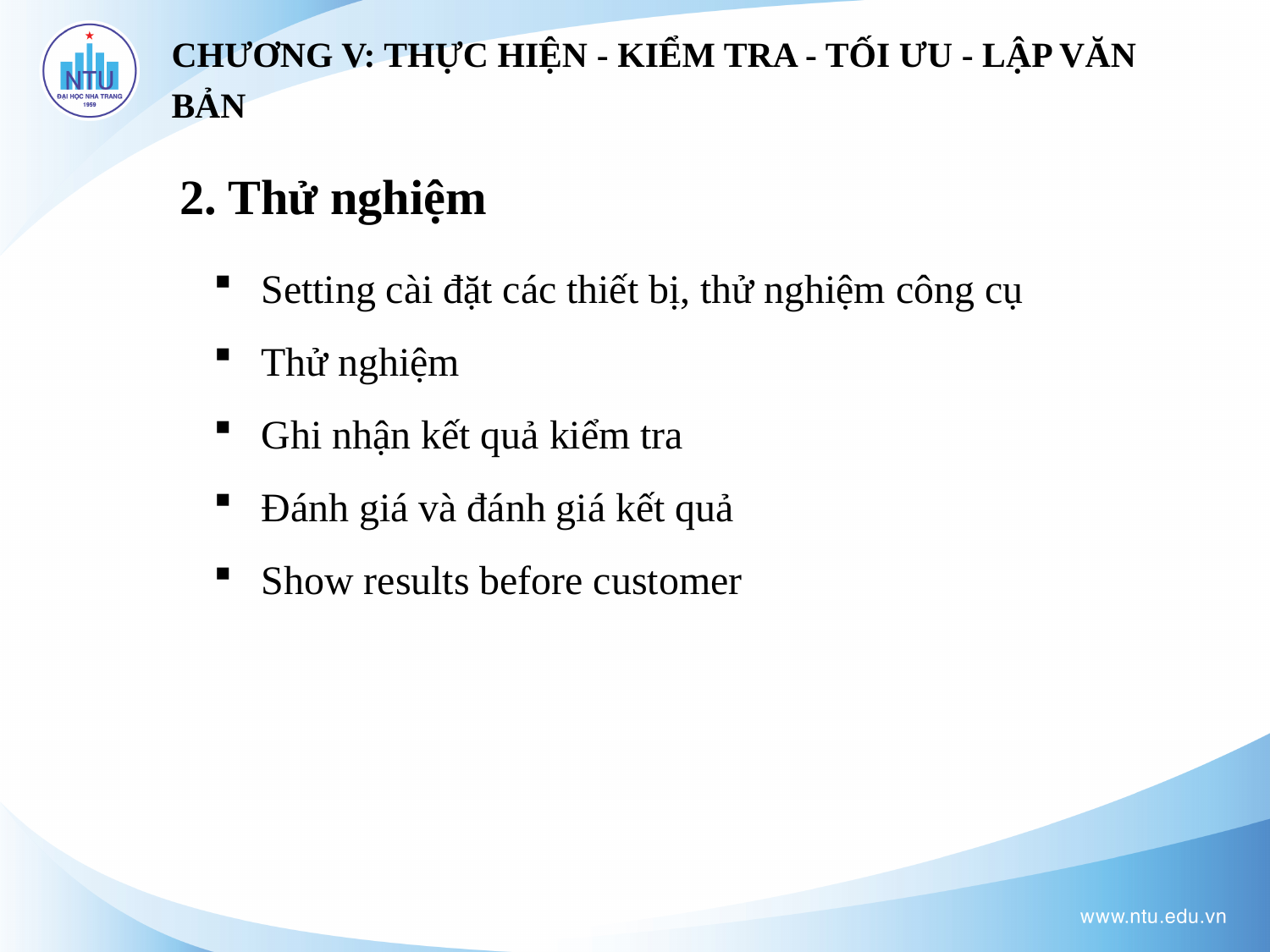

CHƯƠNG V: THỰC HIỆN - KIỂM TRA - TỐI ƯU - LẬP VĂN BẢN
2. Thử nghiệm
Setting cài đặt các thiết bị, thử nghiệm công cụ
Thử nghiệm
Ghi nhận kết quả kiểm tra
Đánh giá và đánh giá kết quả
Show results before customer